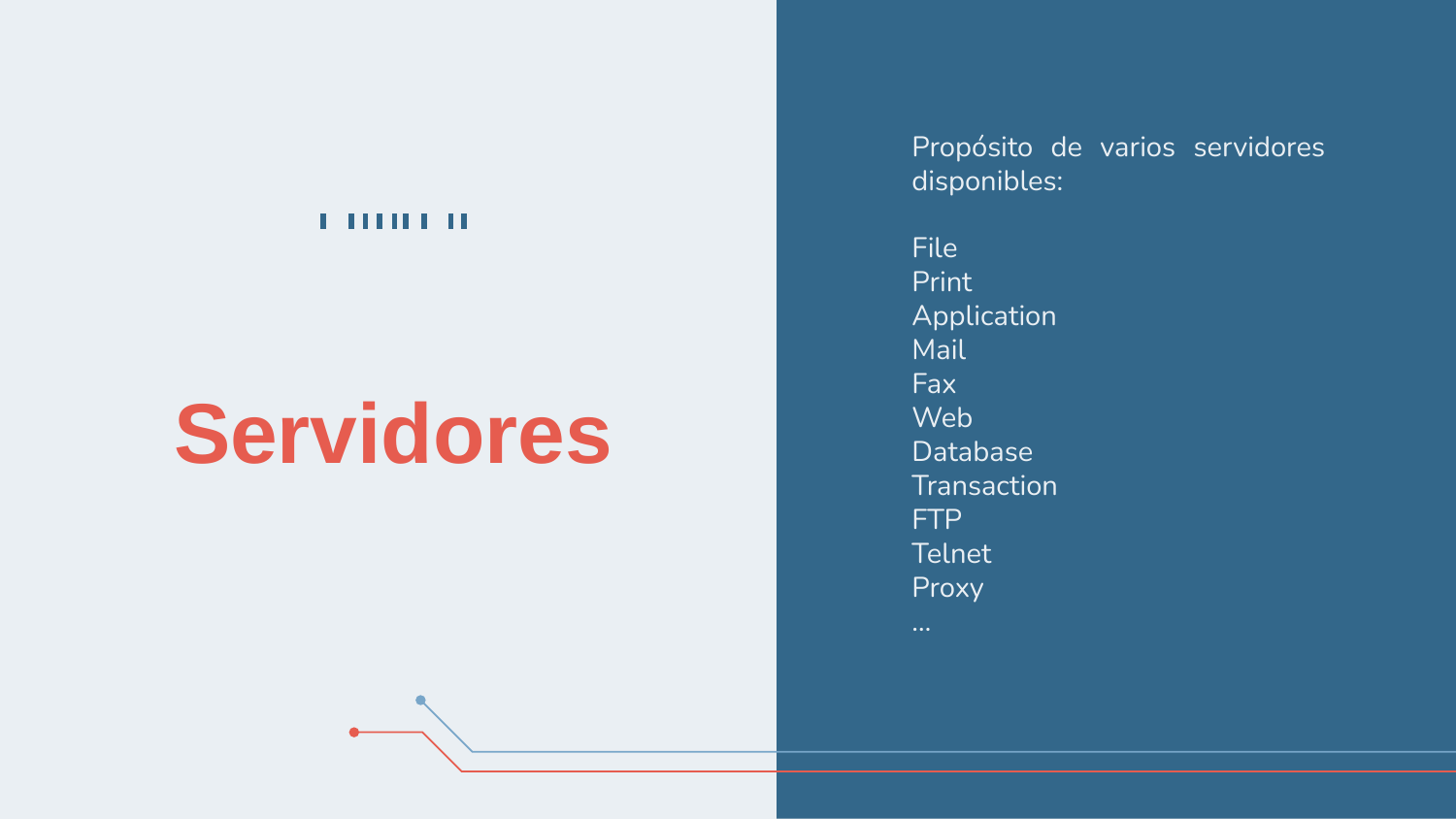

Propósito de varios servidores disponibles:

File
Print
Application
Mail
Fax
Web
Database
Transaction
FTP
Telnet
Proxy
…
# Servidores